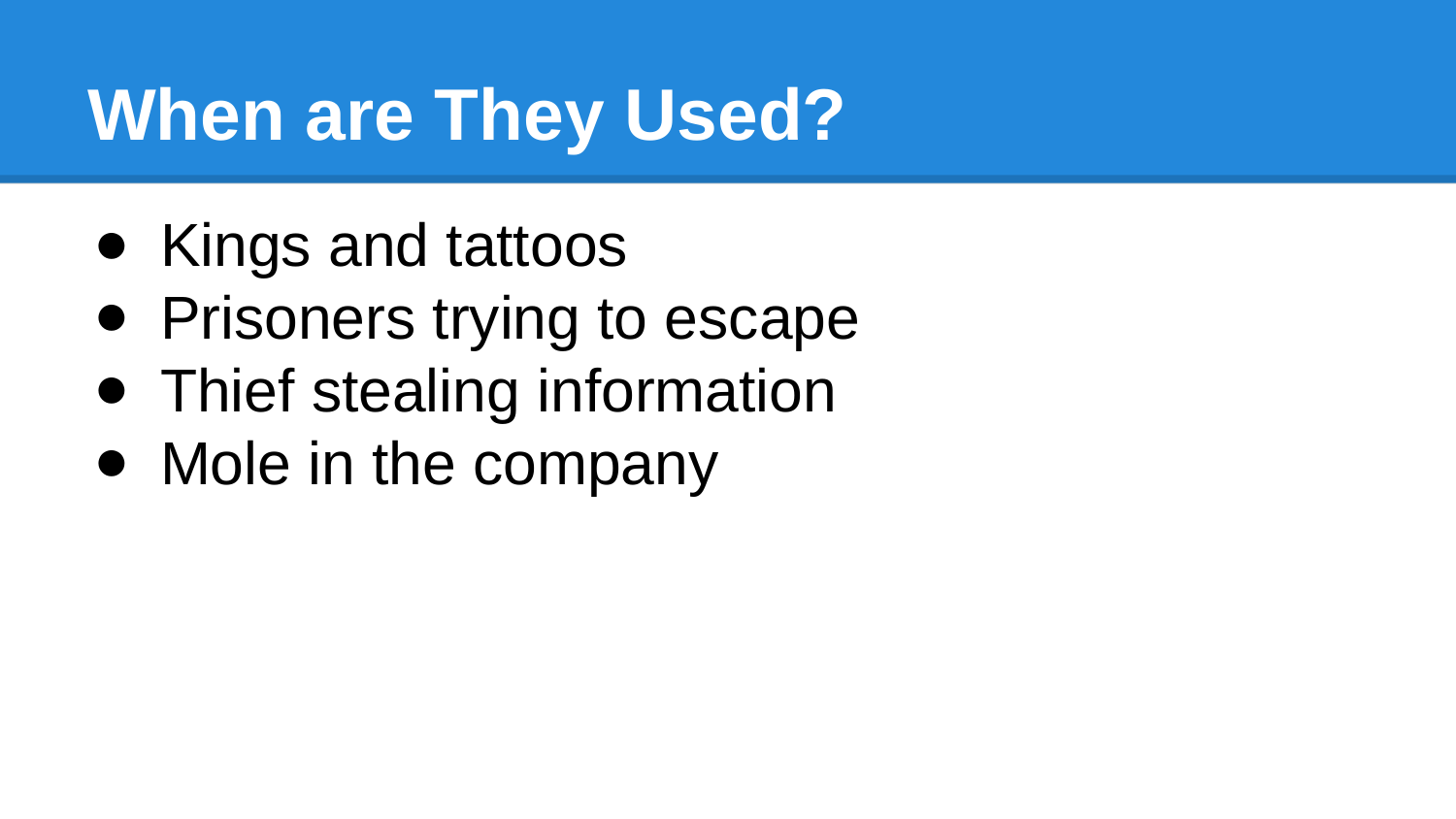

# When are They Used?
Kings and tattoos
Prisoners trying to escape
Thief stealing information
Mole in the company